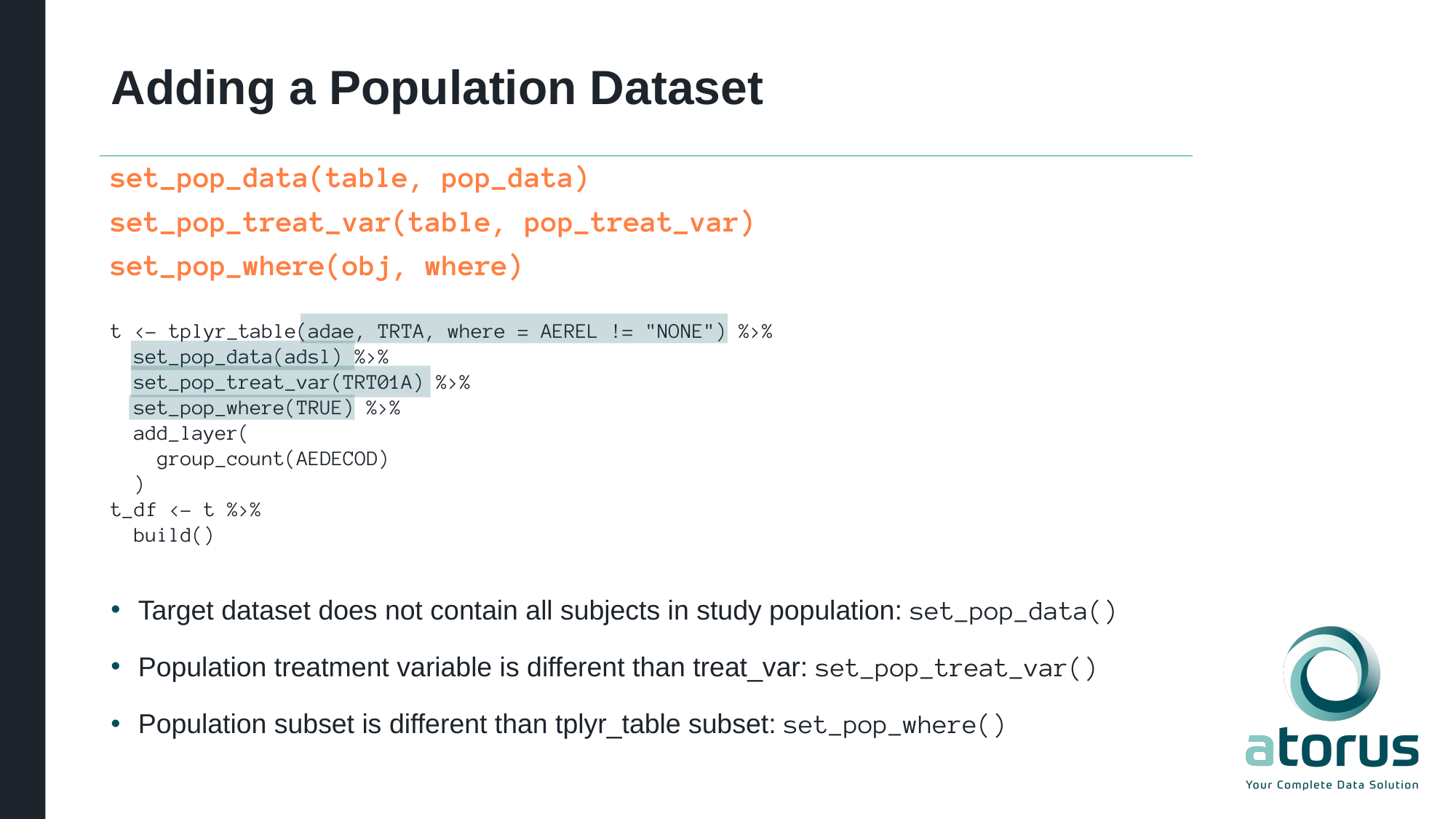

# Adding a Population Dataset
set_pop_data(table, pop_data)
set_pop_treat_var(table, pop_treat_var)
set_pop_where(obj, where)
t <- tplyr_table(adae, TRTA, where = AEREL != "NONE") %>%
  set_pop_data(adsl) %>%
  set_pop_treat_var(TRT01A) %>%
  set_pop_where(TRUE) %>%
  add_layer(
    group_count(AEDECOD)
  )
t_df <- t %>%
  build()

Target dataset does not contain all subjects in study population: set_pop_data()
Population treatment variable is different than treat_var: set_pop_treat_var()
Population subset is different than tplyr_table subset: set_pop_where()